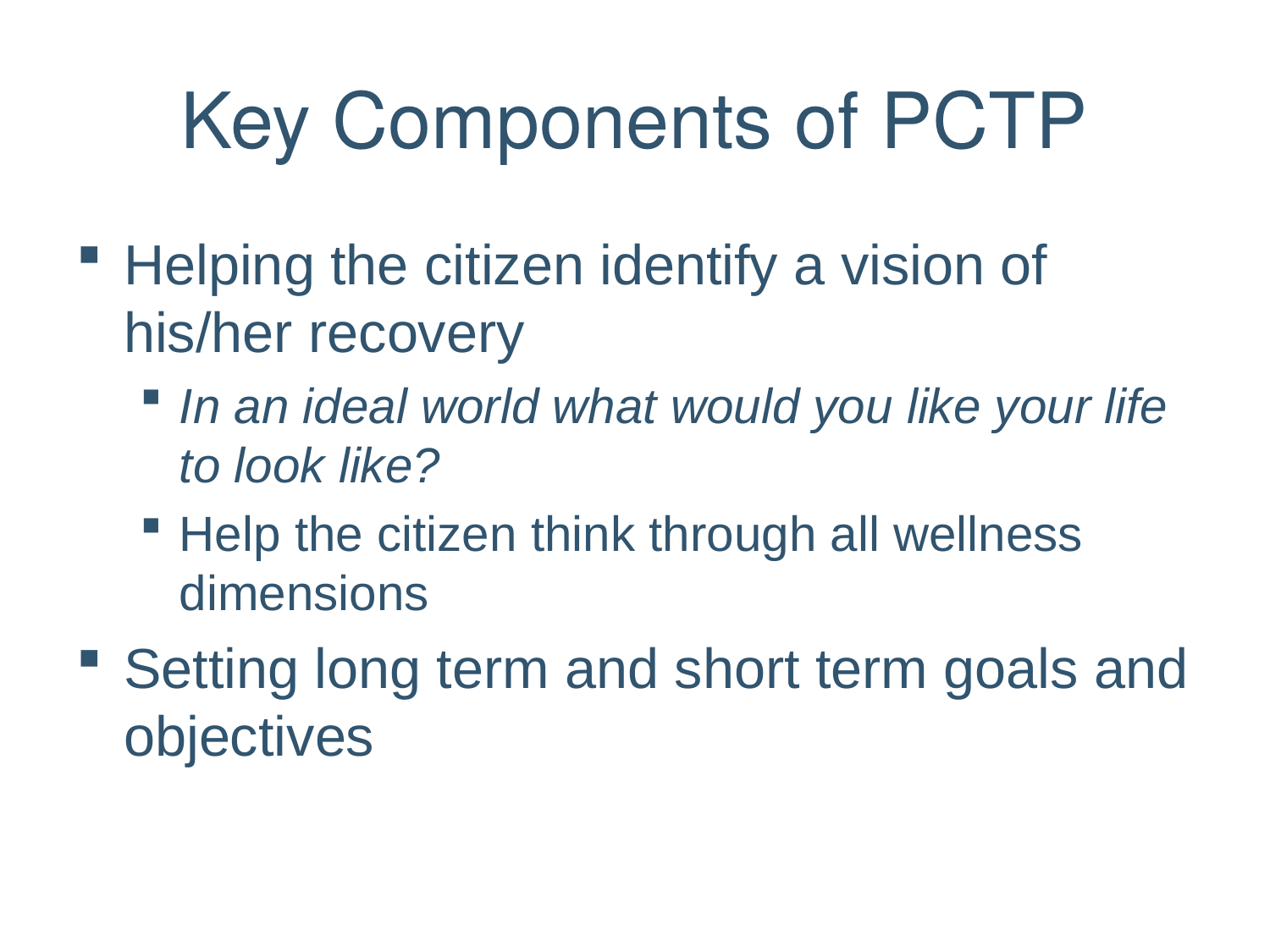

# Key Components of PCTP
Helping the citizen identify a vision of his/her recovery
In an ideal world what would you like your life to look like?
Help the citizen think through all wellness dimensions
Setting long term and short term goals and objectives